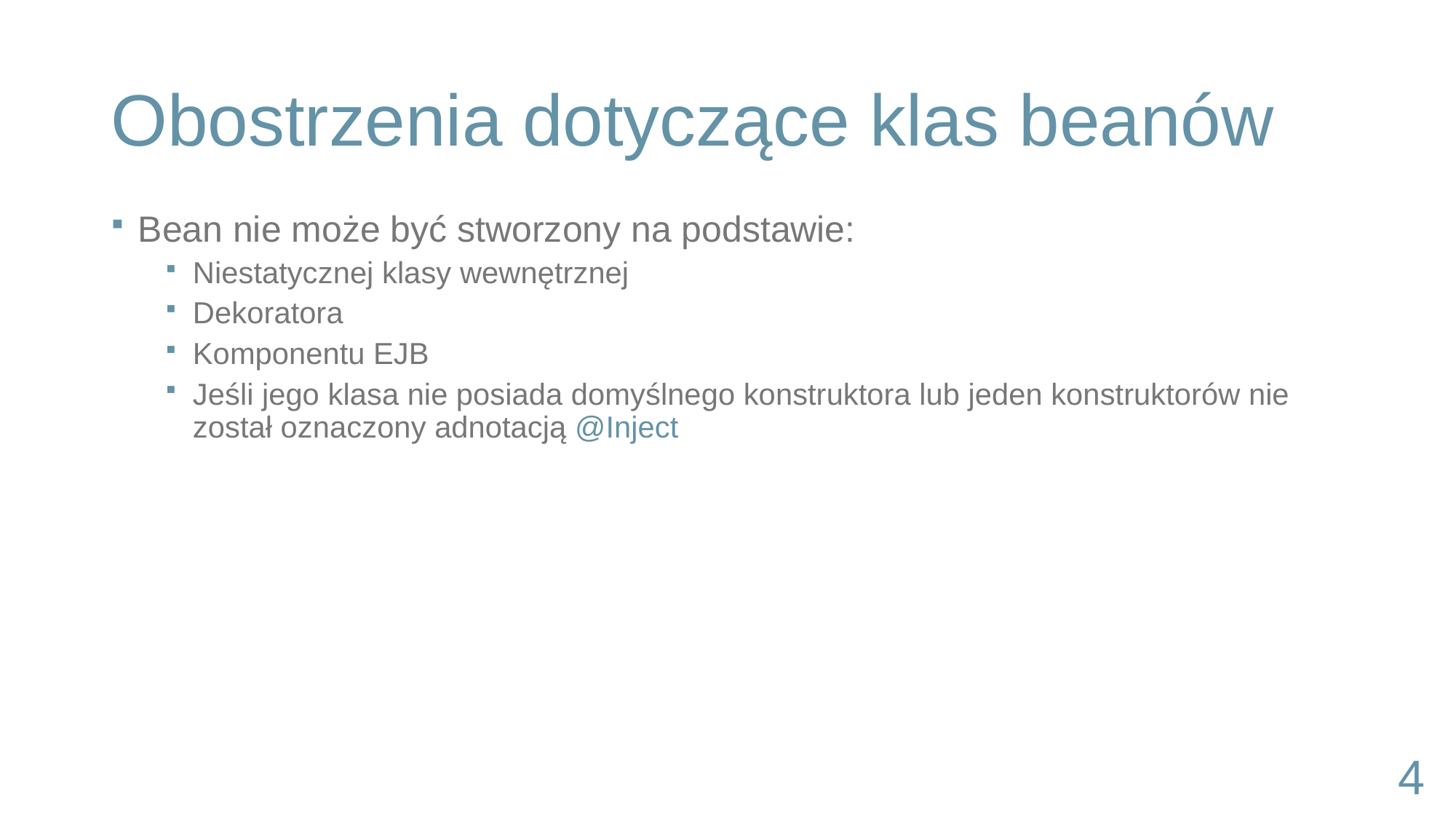

# Obostrzenia dotyczące klas beanów
Bean nie może być stworzony na podstawie:
Niestatycznej klasy wewnętrznej
Dekoratora
Komponentu EJB
Jeśli jego klasa nie posiada domyślnego konstruktora lub jeden konstruktorów nie został oznaczony adnotacją @Inject
4